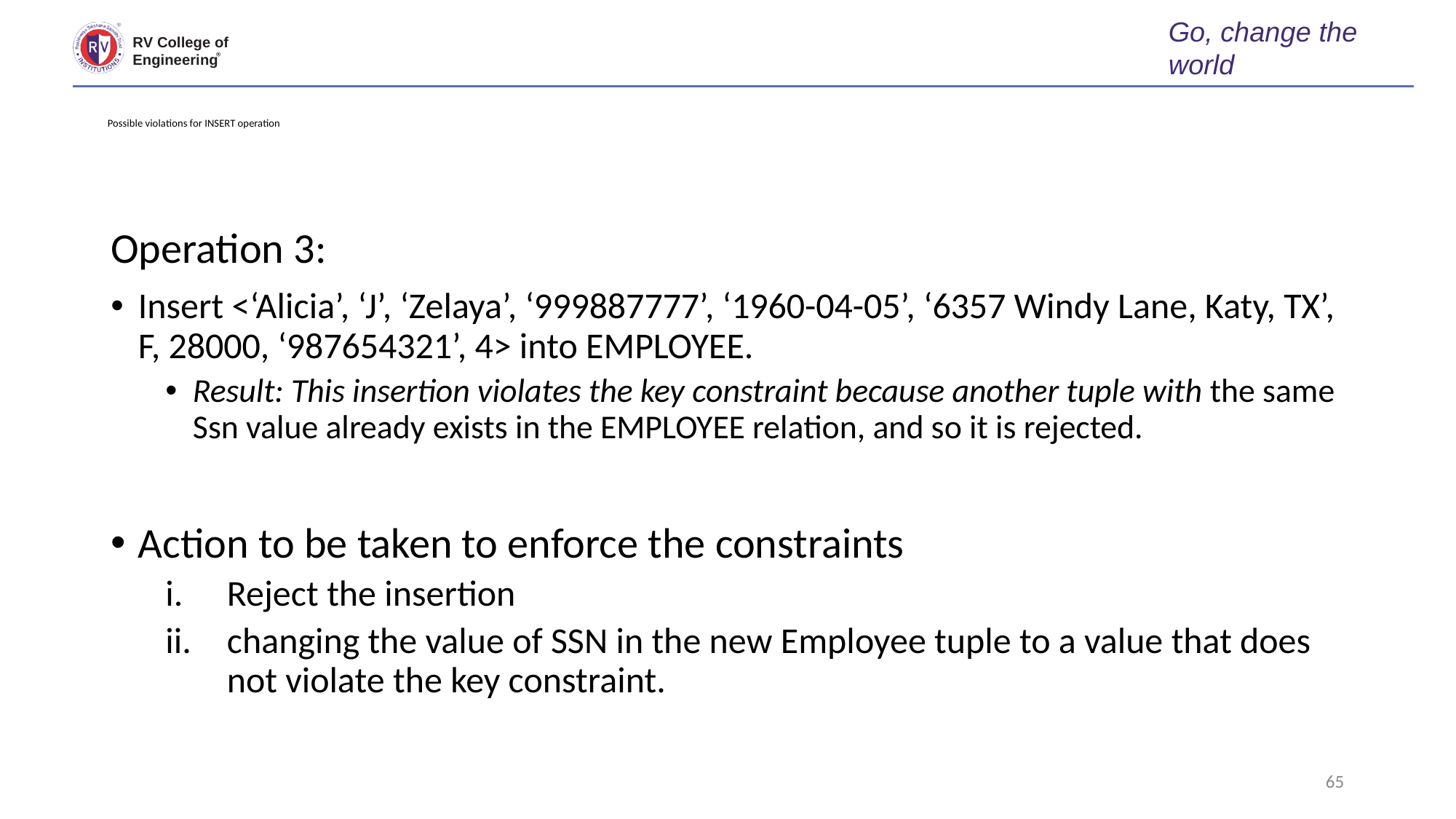

Go, change the world

RV College of
Engineering

# Possible violations for INSERT operation

Operation 3:
Insert <‘Alicia’, ‘J’, ‘Zelaya’, ‘999887777’, ‘1960-04-05’, ‘6357 Windy Lane, Katy, TX’, F, 28000, ‘987654321’, 4> into EMPLOYEE.
Result: This insertion violates the key constraint because another tuple with the same Ssn value already exists in the EMPLOYEE relation, and so it is rejected.

Action to be taken to enforce the constraints
Reject the insertion
changing the value of SSN in the new Employee tuple to a value that does not violate the key constraint.

65